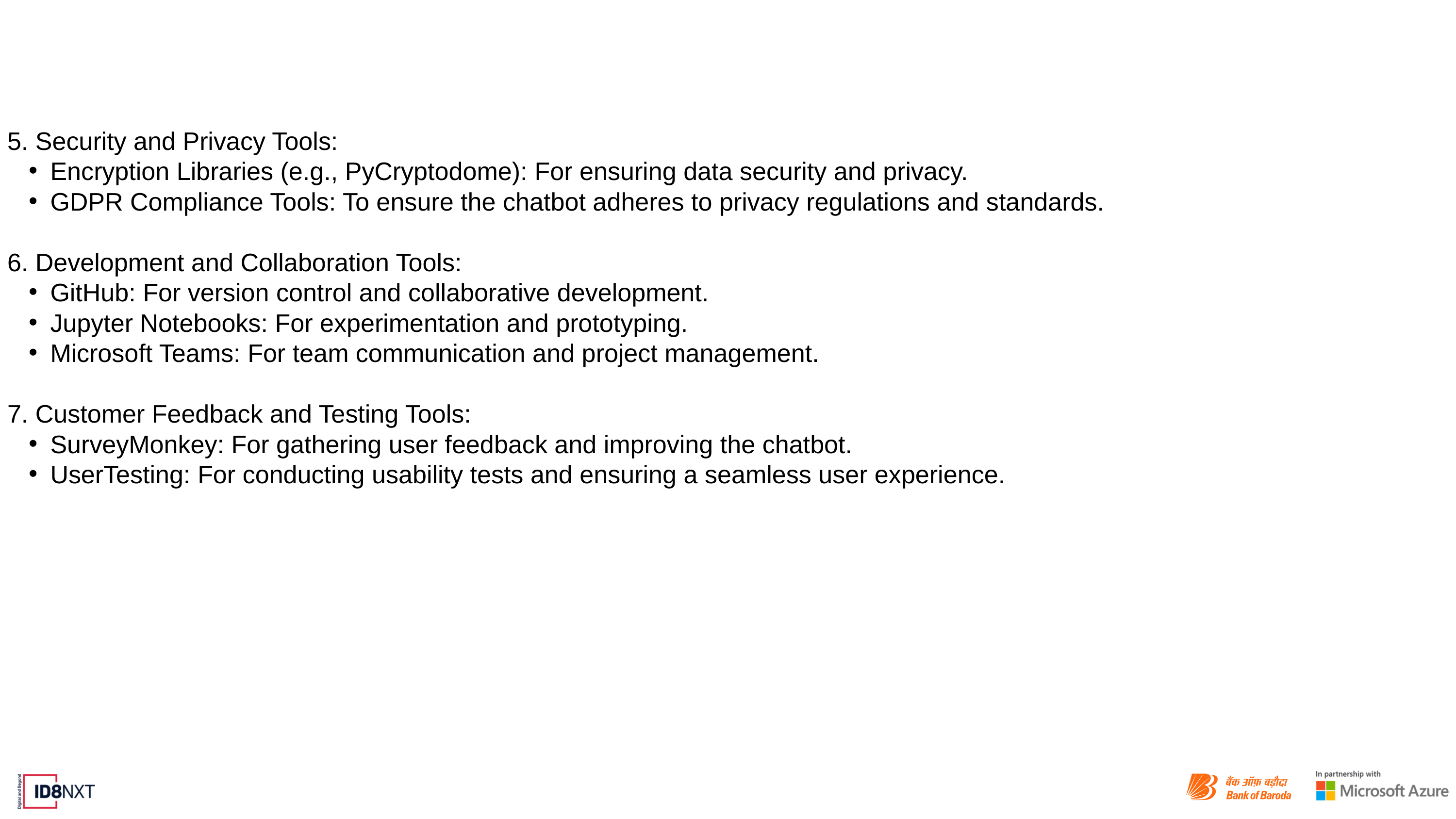

5. Security and Privacy Tools:
Encryption Libraries (e.g., PyCryptodome): For ensuring data security and privacy.
GDPR Compliance Tools: To ensure the chatbot adheres to privacy regulations and standards.

6. Development and Collaboration Tools:
GitHub: For version control and collaborative development.
Jupyter Notebooks: For experimentation and prototyping.
Microsoft Teams: For team communication and project management.

7. Customer Feedback and Testing Tools:
SurveyMonkey: For gathering user feedback and improving the chatbot.
UserTesting: For conducting usability tests and ensuring a seamless user experience.